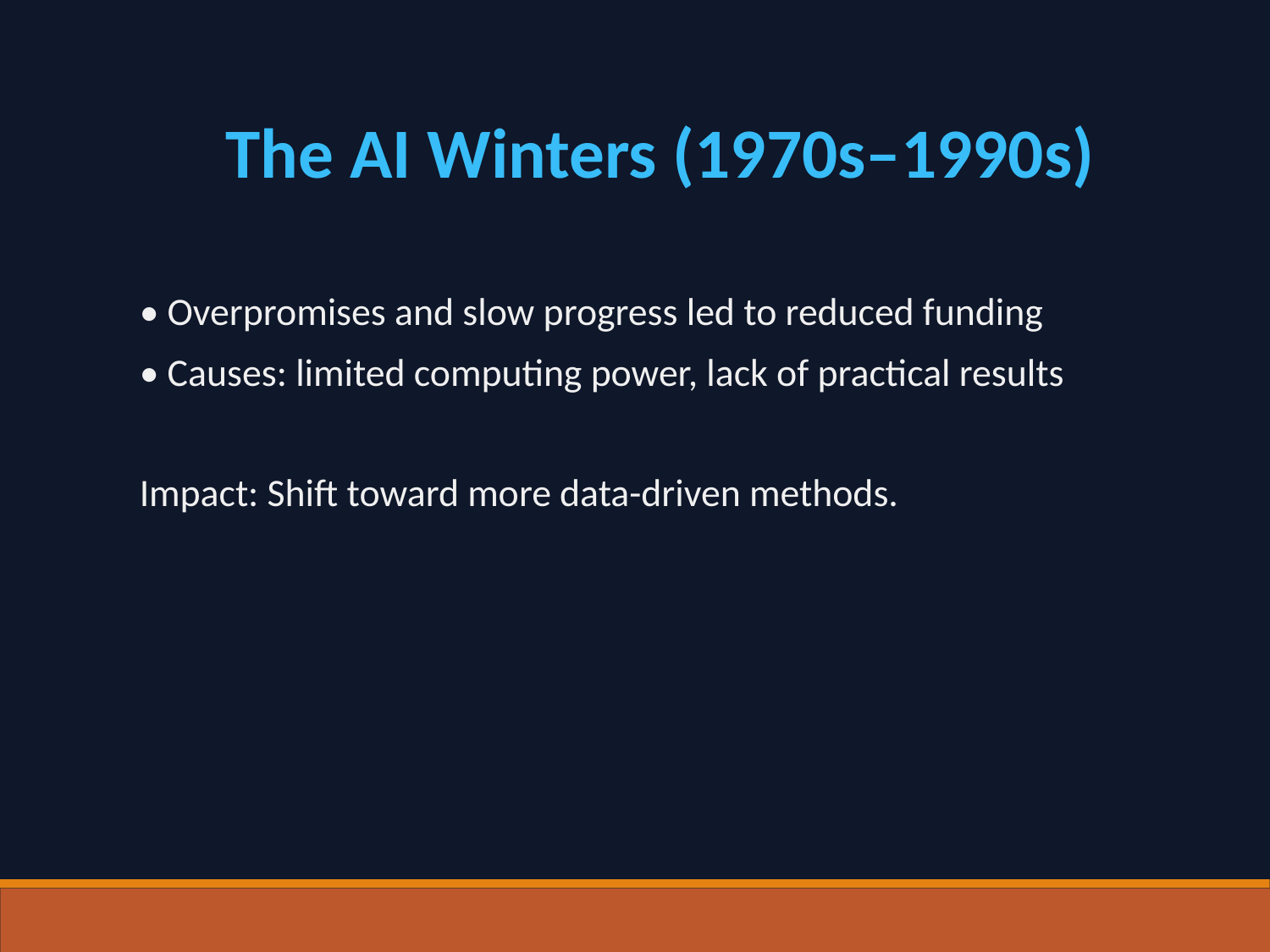

The AI Winters (1970s–1990s)

• Overpromises and slow progress led to reduced funding
• Causes: limited computing power, lack of practical results
Impact: Shift toward more data-driven methods.